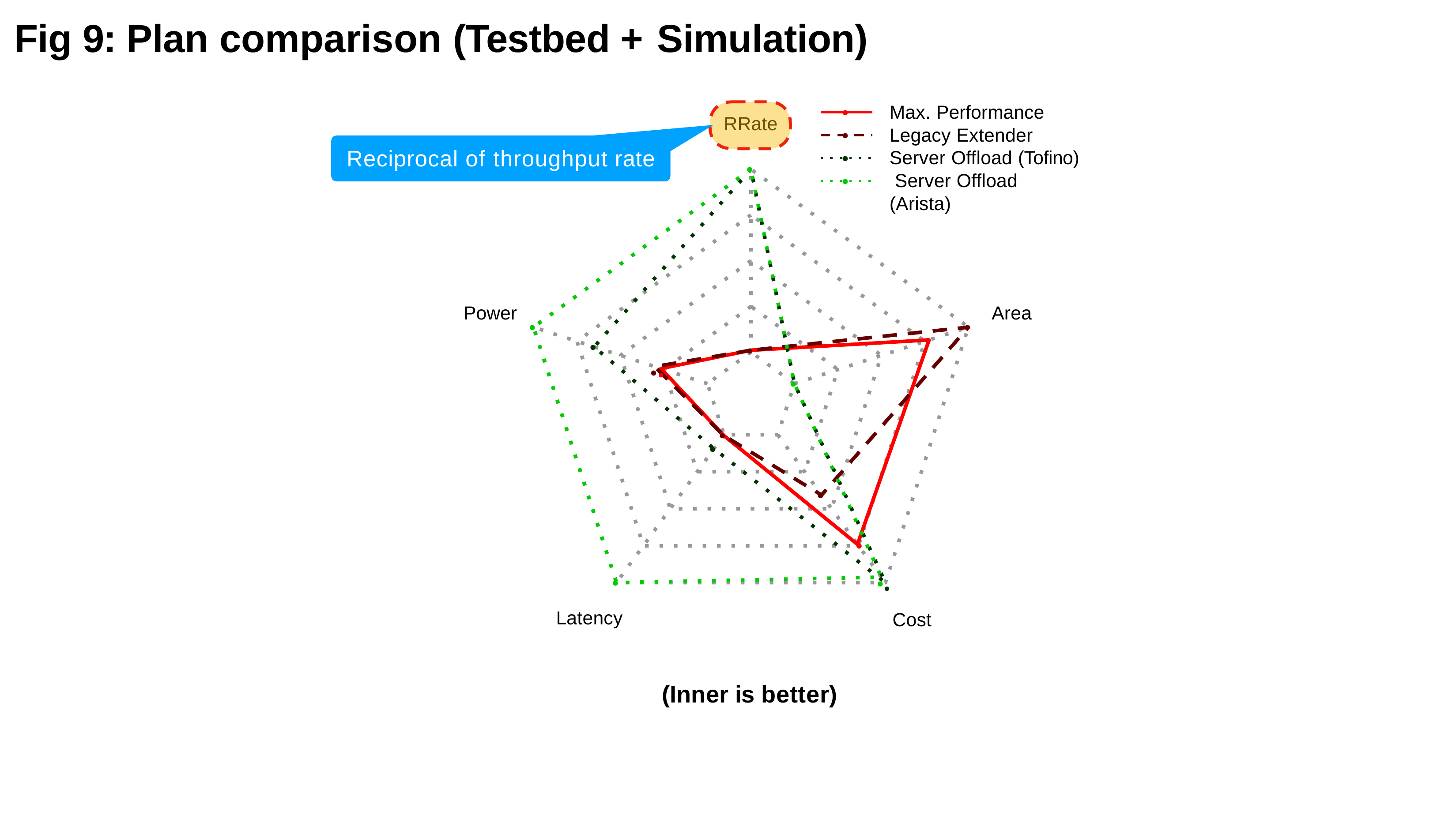

# Fig 9: Plan comparison (Testbed + Simulation)
Max. Performance  Legacy Extender  Server Offload (Tofino)  Server Offload (Arista)

●
RRate

●

Reciprocal of throughput rate
●

●

●

Power
Area

●
●

●
●

●

●●
●
●
●

●

●
●●
●
Latency
Cost
(Inner is better)
43